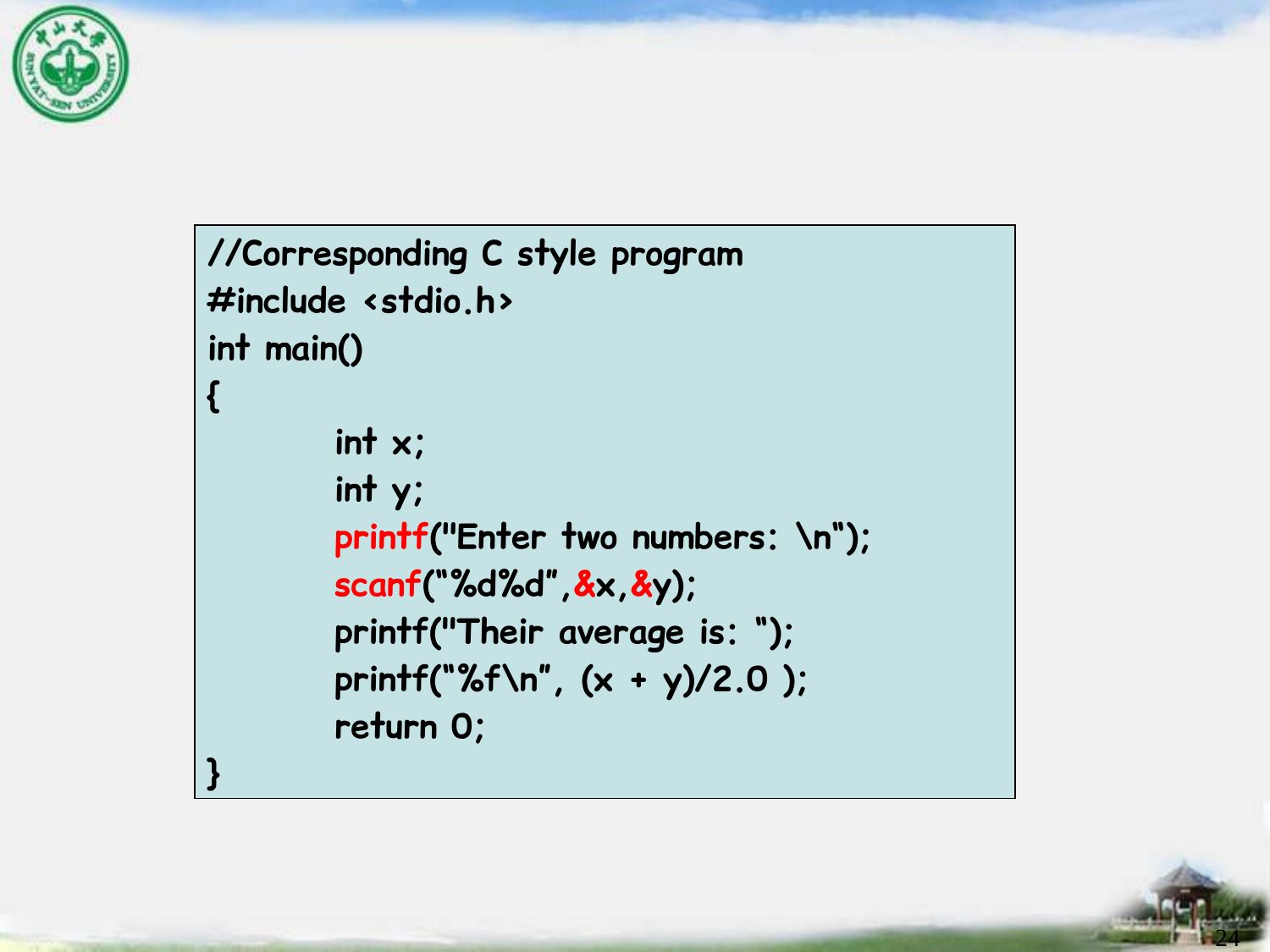

//Corresponding C style program
#include <stdio.h>
int main()
{
	int x;
	int y;
	printf("Enter two numbers: \n“);
	scanf(“%d%d”,&x,&y);
	printf("Their average is: “);
	printf(“%f\n”, (x + y)/2.0 );
	return 0;
}
24